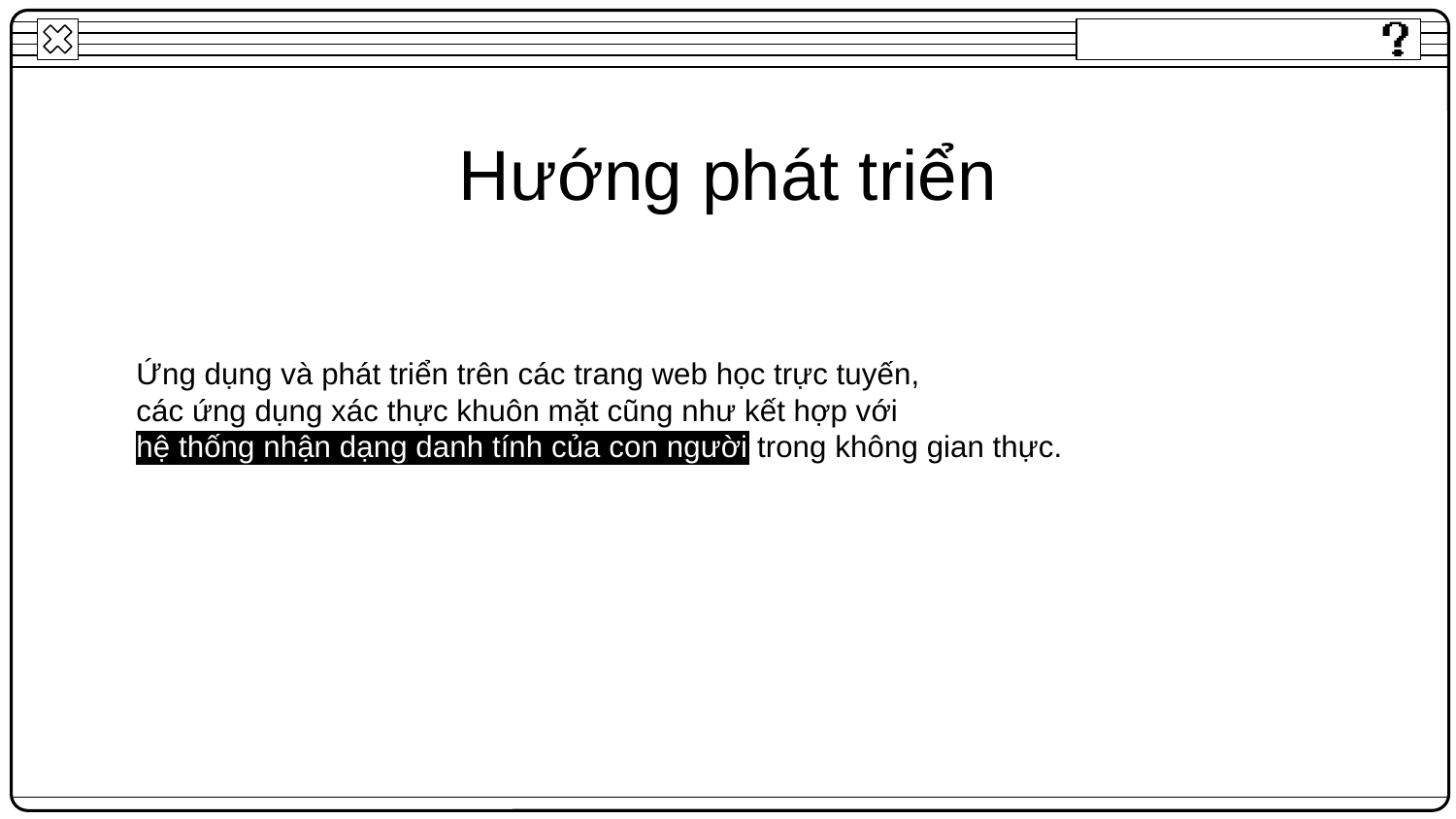

# Hướng phát triển
Ứng dụng và phát triển trên các trang web học trực tuyến,
các ứng dụng xác thực khuôn mặt cũng như kết hợp với
hệ thống nhận dạng danh tính của con người trong không gian thực.